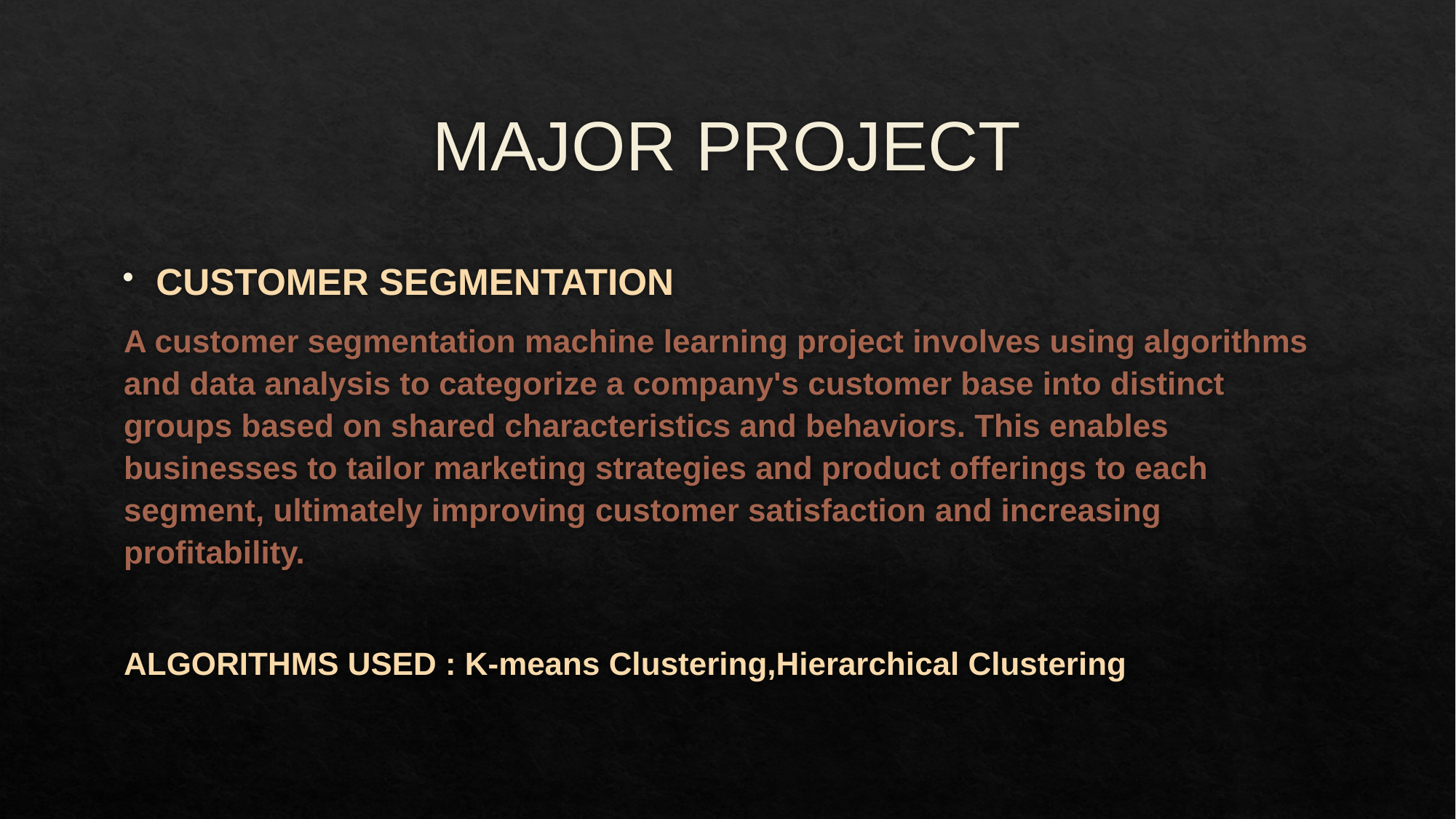

# MAJOR PROJECT
CUSTOMER SEGMENTATION
A customer segmentation machine learning project involves using algorithms and data analysis to categorize a company's customer base into distinct groups based on shared characteristics and behaviors. This enables businesses to tailor marketing strategies and product offerings to each segment, ultimately improving customer satisfaction and increasing profitability.

ALGORITHMS USED : K-means Clustering,Hierarchical Clustering